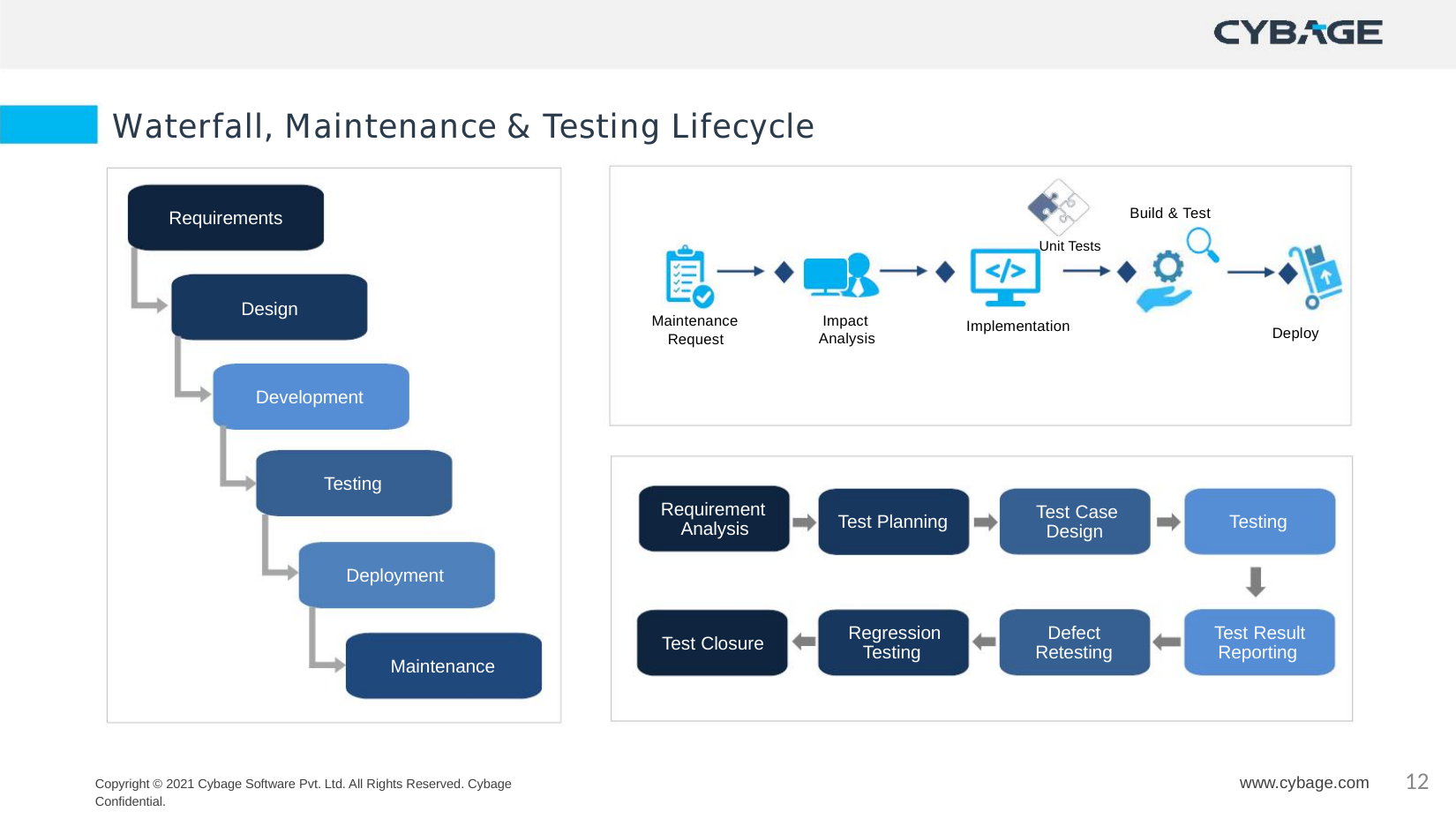

Waterfall, Maintenance & Testing Lifecycle
Build & Test
Requirements
Design
Unit Tests
Impact
Analysis
Maintenance
Request
Implementation
Deploy
Development
Testing
Requirement
Analysis
Test Case
Design
Testing
Test Planning
Deployment
Defect
Retesting
Test Result
Reporting
Regression
Testing
Test Closure
Maintenance
12
www.cybage.com
Copyright © 2021 Cybage Software Pvt. Ltd. All Rights Reserved. Cybage Confidential.